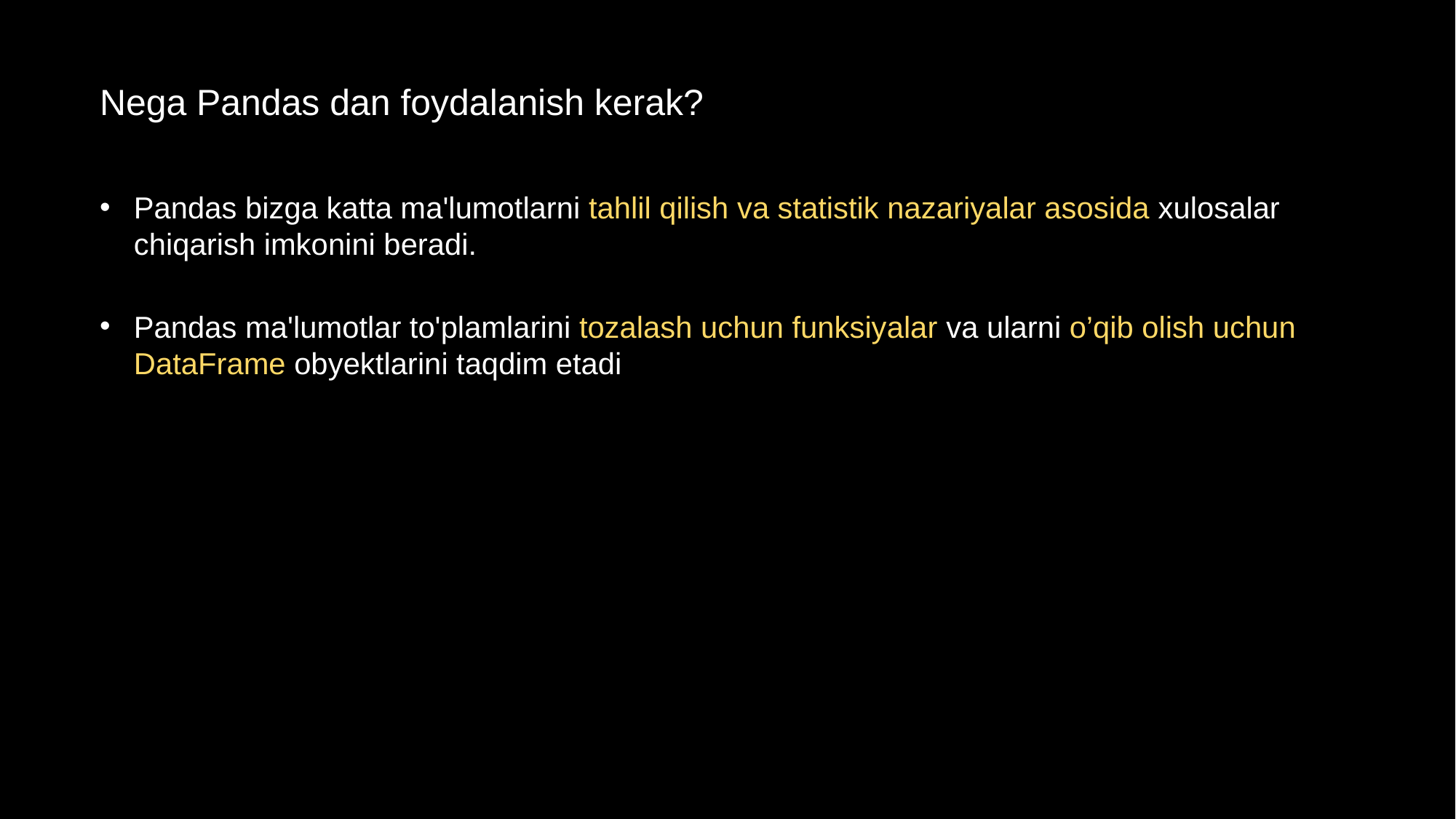

Nega Pandas dan foydalanish kerak?
Pandas bizga katta ma'lumotlarni tahlil qilish va statistik nazariyalar asosida xulosalar chiqarish imkonini beradi.
Pandas ma'lumotlar to'plamlarini tozalash uchun funksiyalar va ularni o’qib olish uchun DataFrame obyektlarini taqdim etadi